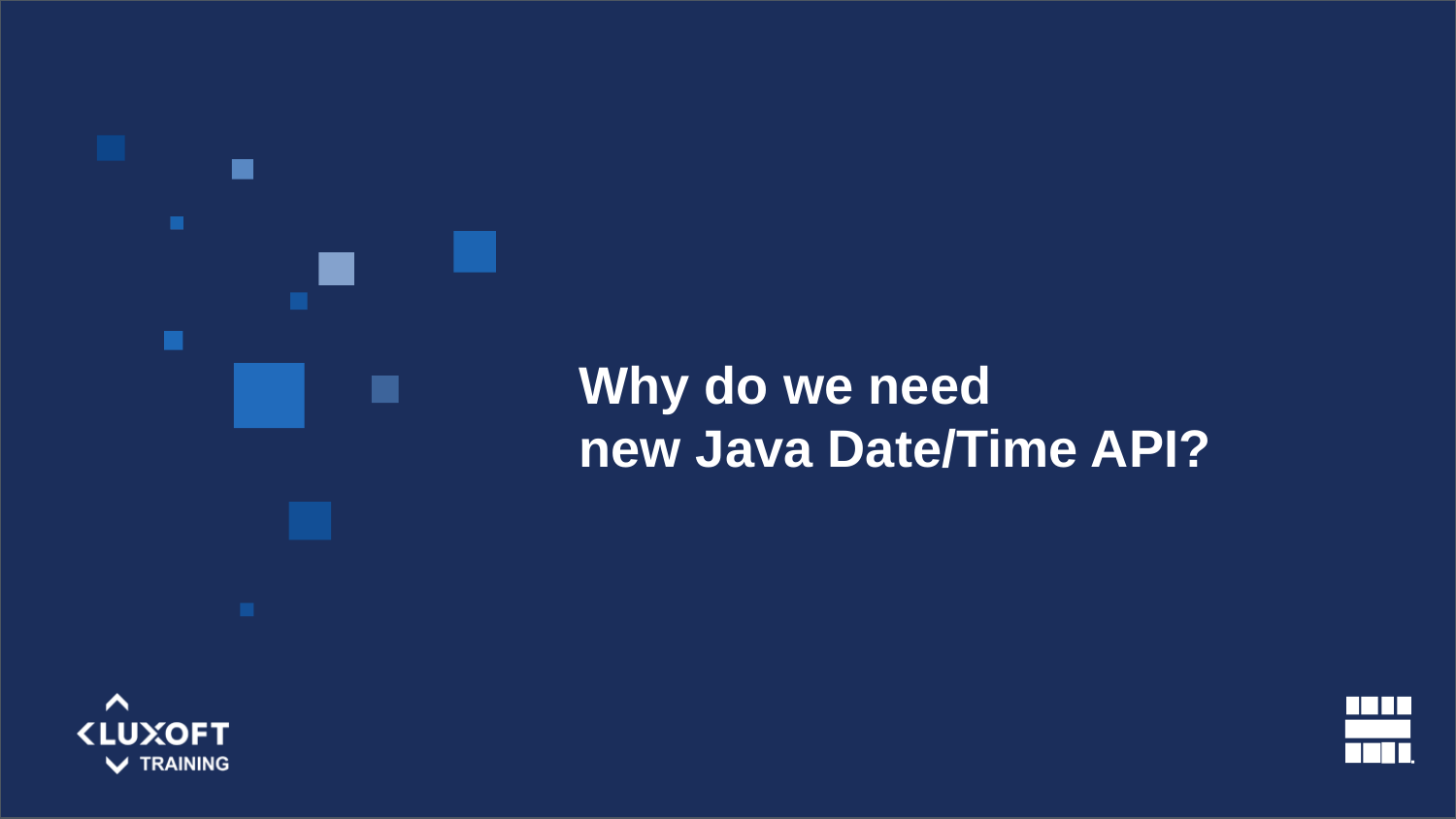

Why do we need
new Java Date/Time API?